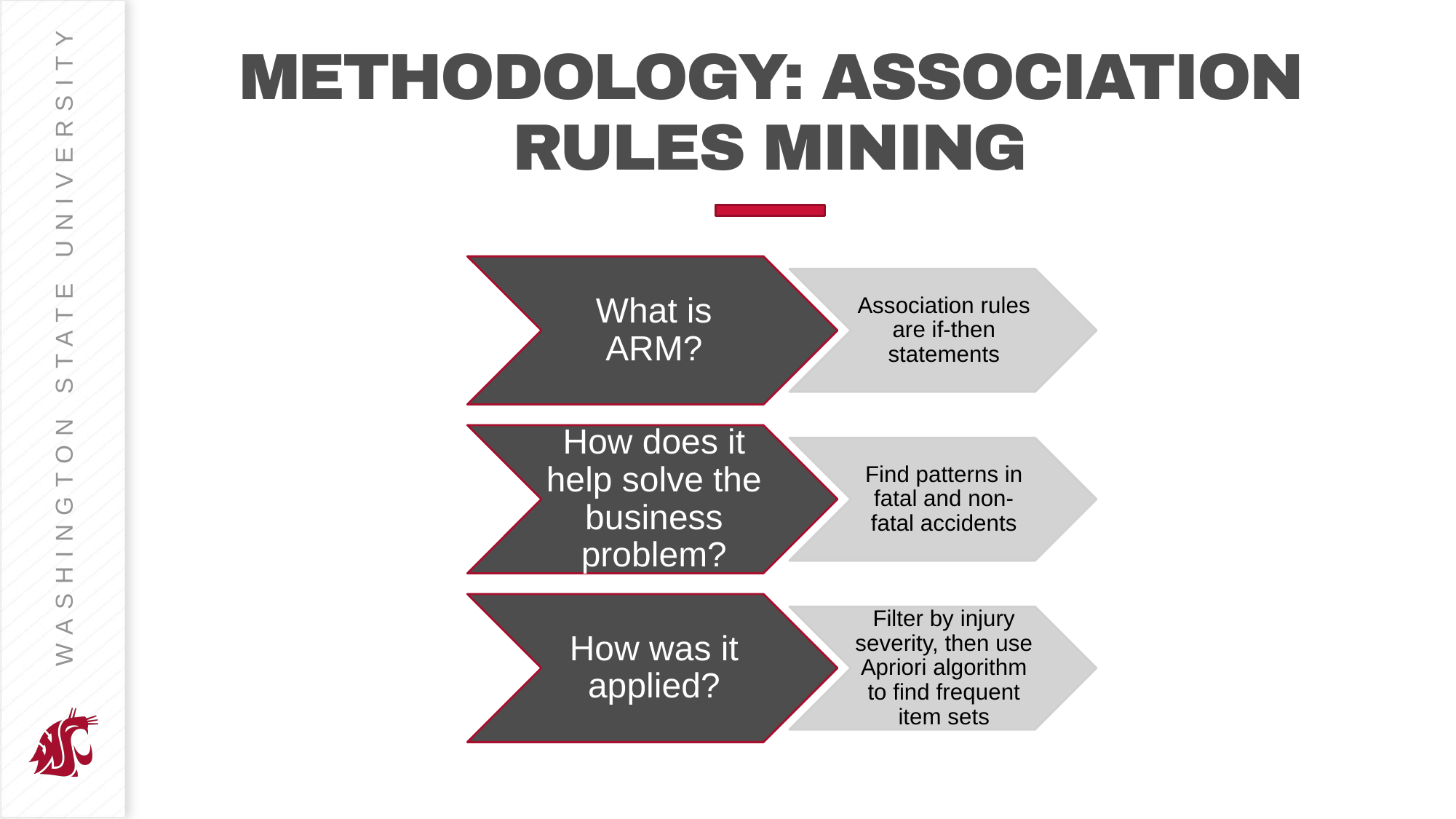

# METHODOLOGY: ASSOCIATION RULES MINING
What is ARM?
Association rules are if-then statements
How does it help solve the business problem?
Find patterns in fatal and non-fatal accidents
How was it applied?
Filter by injury severity, then use Apriori algorithm to find frequent item sets